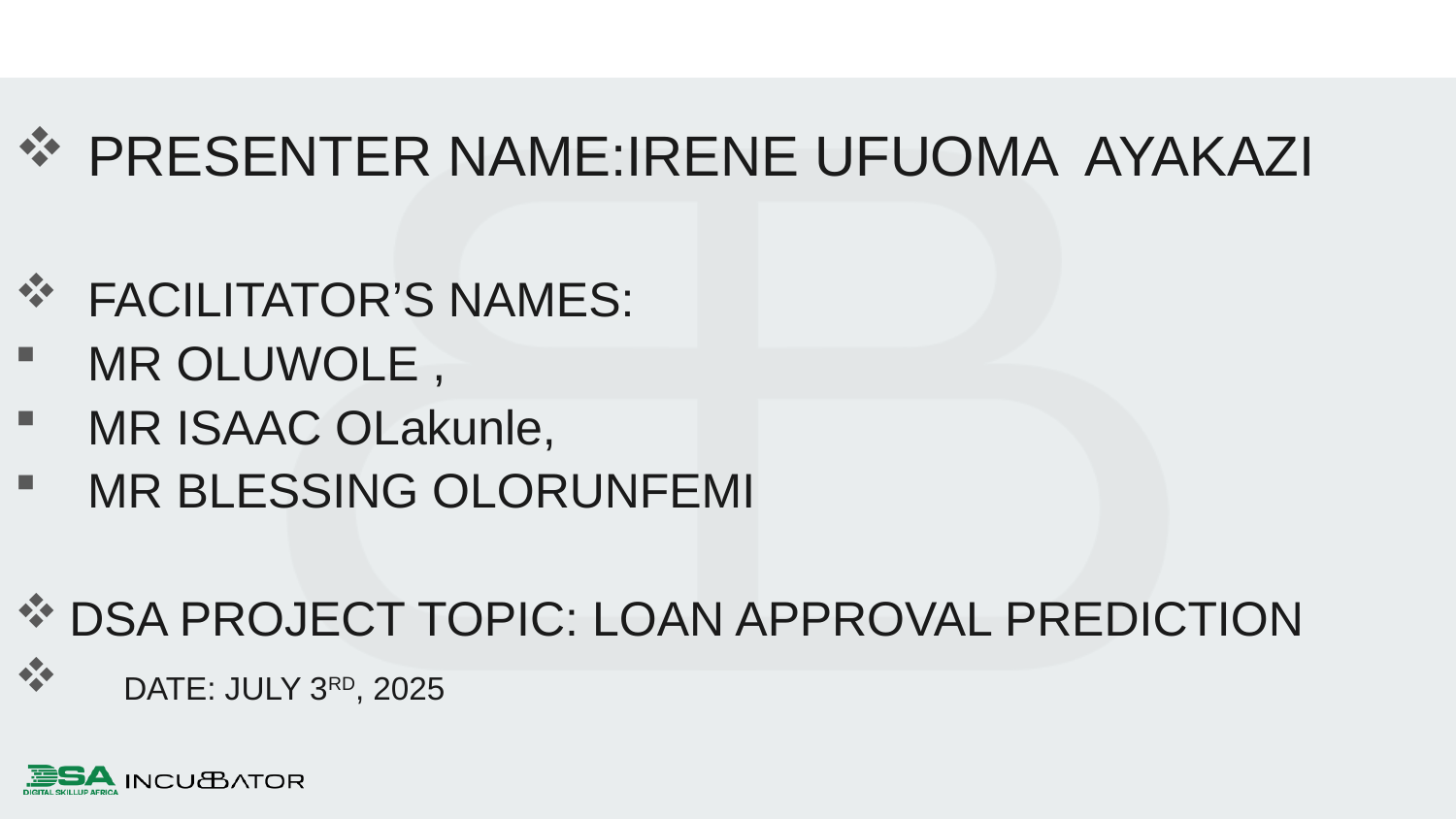

PRESENTER NAME:IRENE UFUOMA  AYAKAZI

FACILITATOR’S NAMES:
MR OLUWOLE ,
MR ISAAC OLakunle,
MR BLESSING OLORUNFEMI

DSA PROJECT TOPIC: LOAN APPROVAL PREDICTION
    DATE: JULY 3RD, 2025